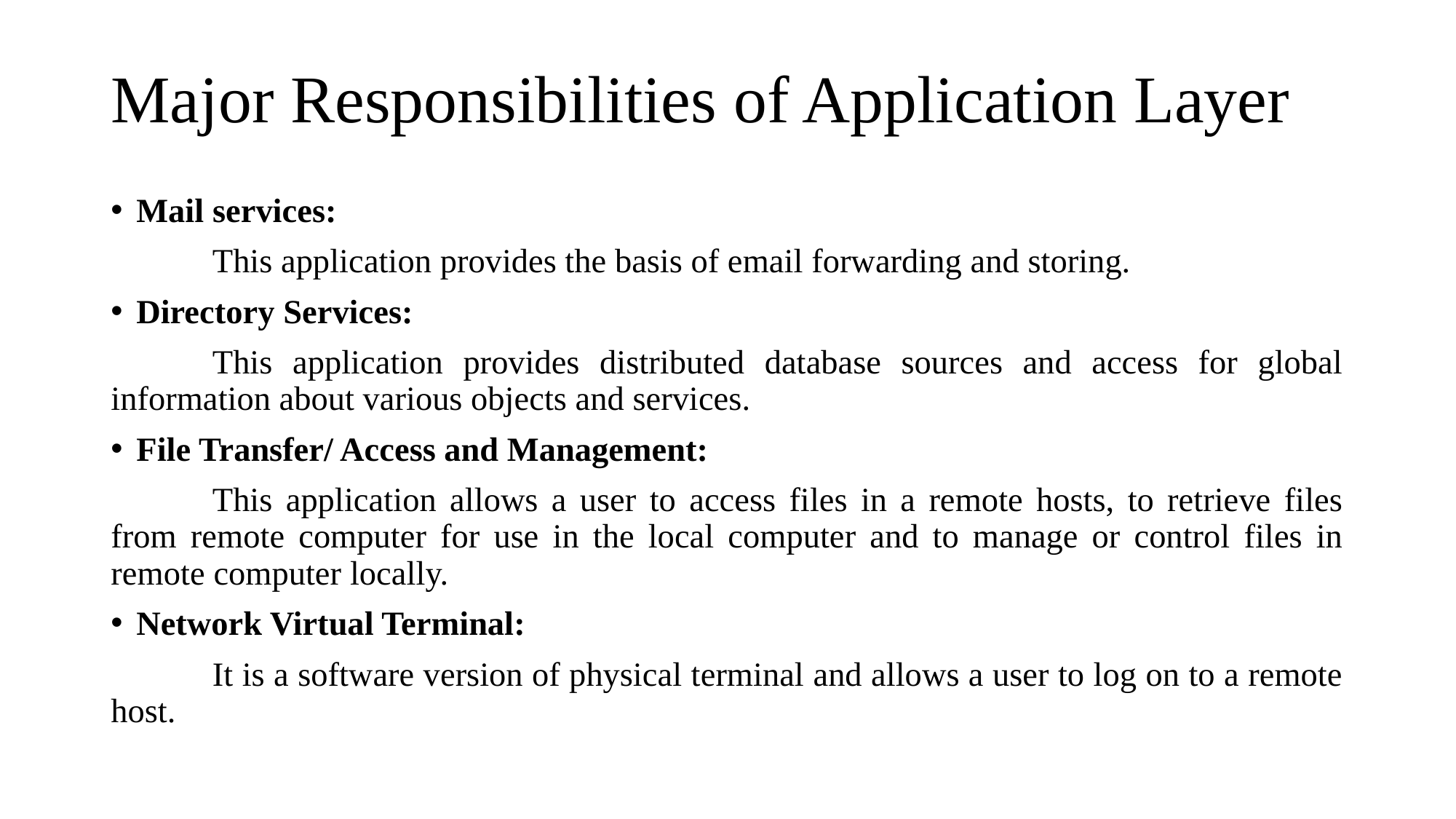

# Major Responsibilities of Application Layer
Mail services:
	This application provides the basis of email forwarding and storing.
Directory Services:
	This application provides distributed database sources and access for global information about various objects and services.
File Transfer/ Access and Management:
	This application allows a user to access files in a remote hosts, to retrieve files from remote computer for use in the local computer and to manage or control files in remote computer locally.
Network Virtual Terminal:
	It is a software version of physical terminal and allows a user to log on to a remote host.